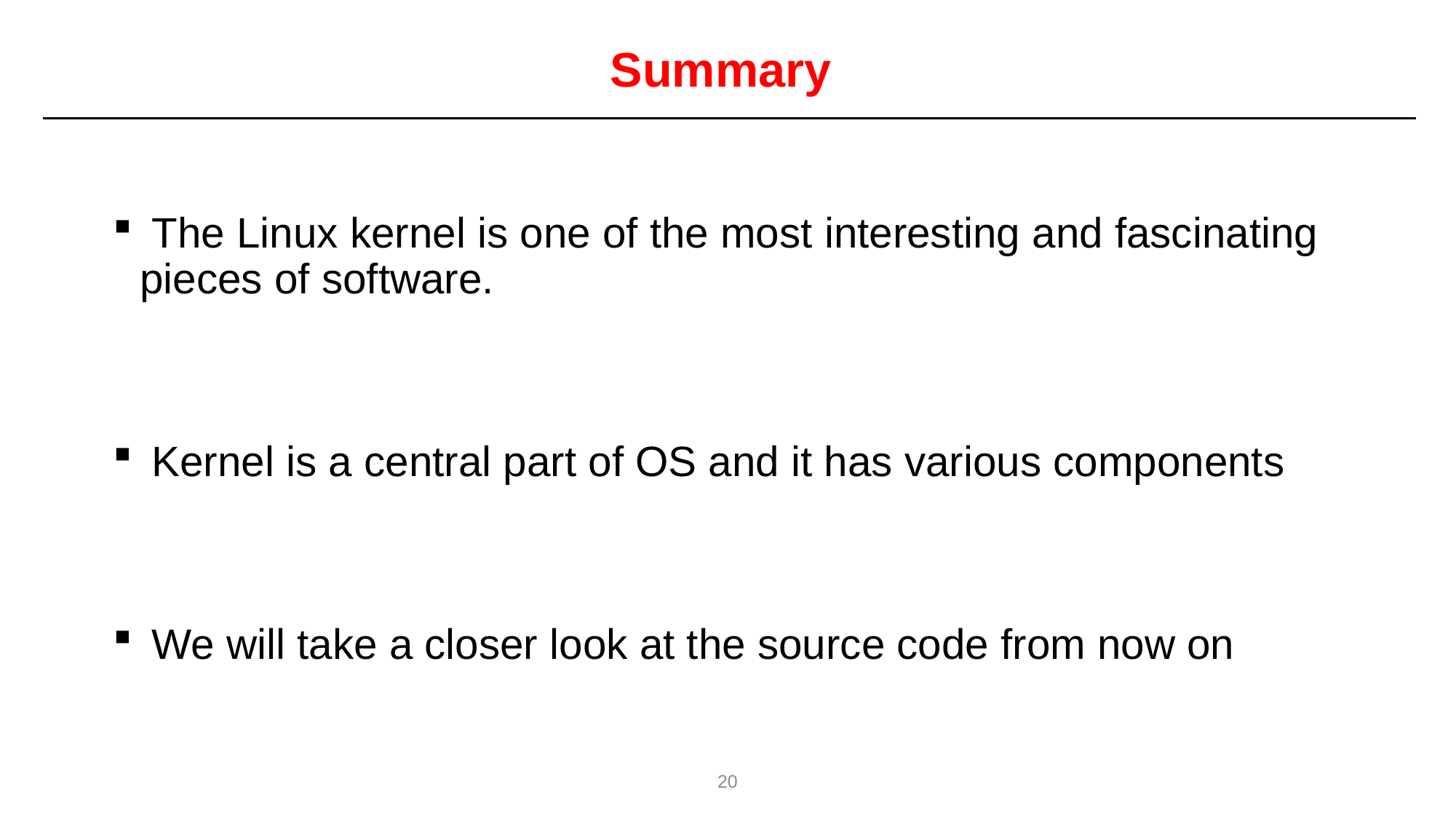

# Summary
 The Linux kernel is one of the most interesting and fascinating pieces of software.

 Kernel is a central part of OS and it has various components

 We will take a closer look at the source code from now on
20